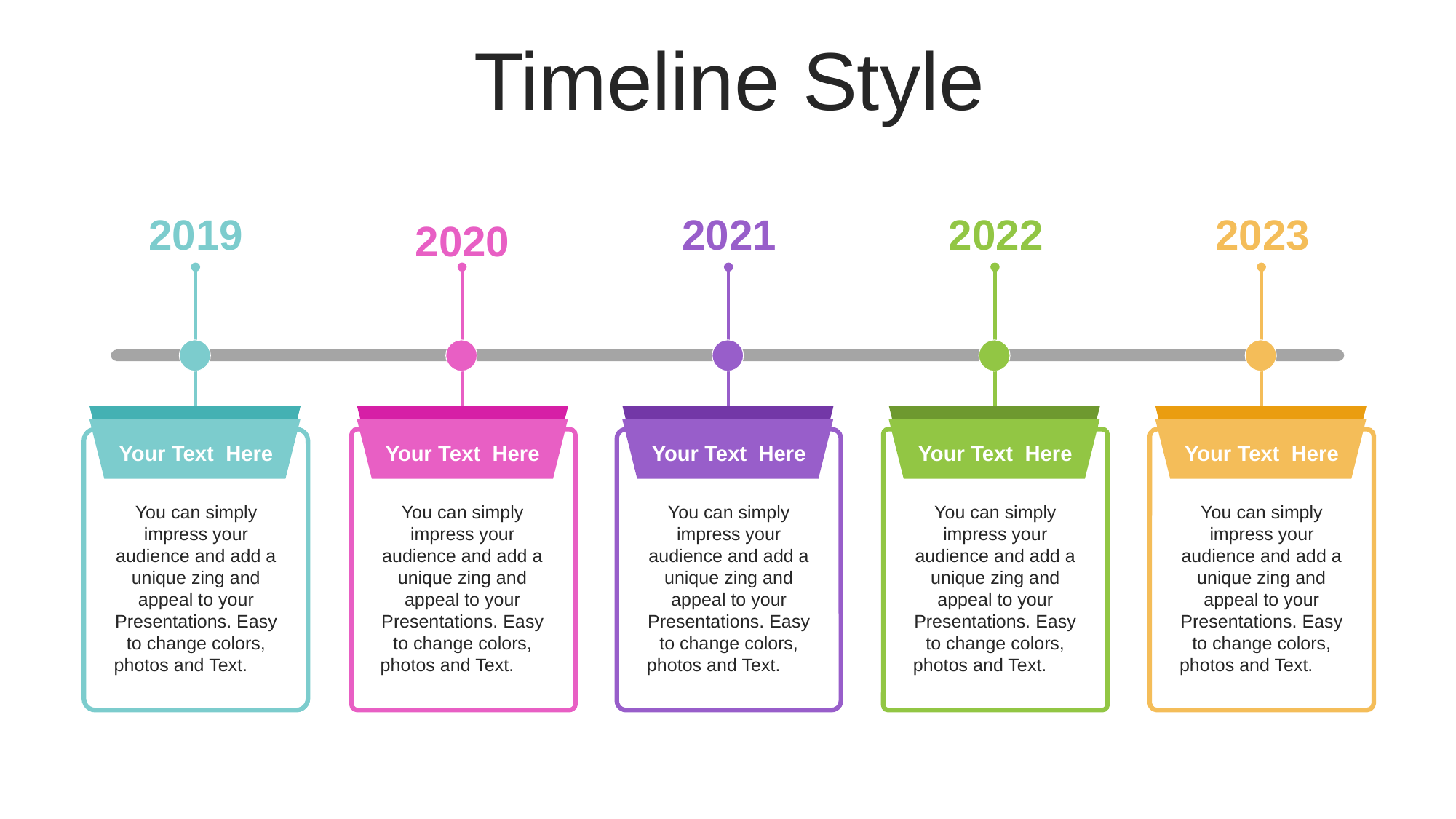

Timeline Style
2019
2021
2022
2023
2020

Your Text  Here
You can simply impress your audience and add a unique zing and appeal to your Presentations. Easy to change colors, photos and Text.
Your Text  Here
You can simply impress your audience and add a unique zing and appeal to your Presentations. Easy to change colors, photos and Text.
Your Text  Here
You can simply impress your audience and add a unique zing and appeal to your Presentations. Easy to change colors, photos and Text.
Your Text  Here
You can simply impress your audience and add a unique zing and appeal to your Presentations. Easy to change colors, photos and Text.
Your Text  Here
You can simply impress your audience and add a unique zing and appeal to your Presentations. Easy to change colors, photos and Text.